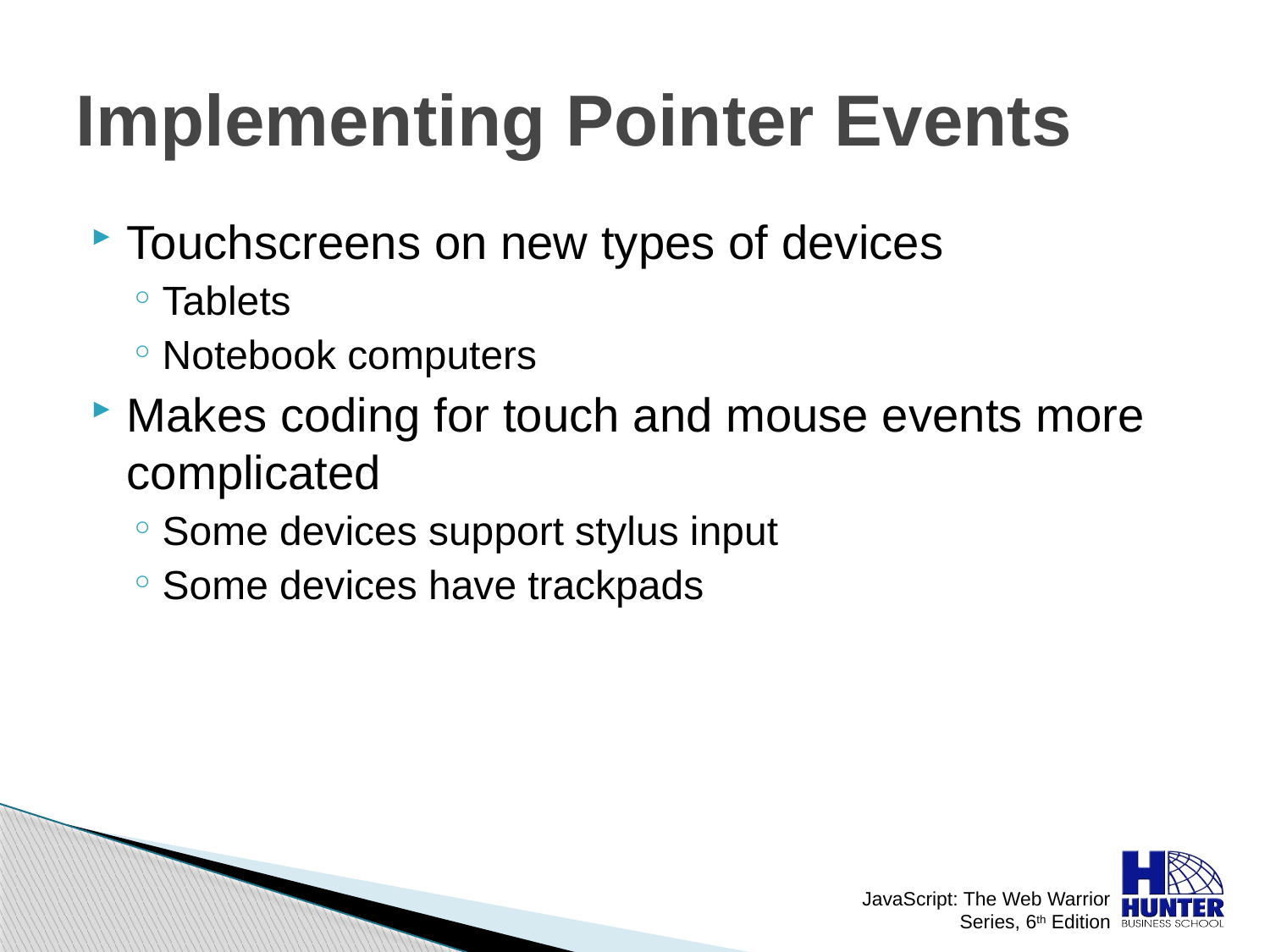

# Implementing Pointer Events
Touchscreens on new types of devices
Tablets
Notebook computers
Makes coding for touch and mouse events more complicated
Some devices support stylus input
Some devices have trackpads